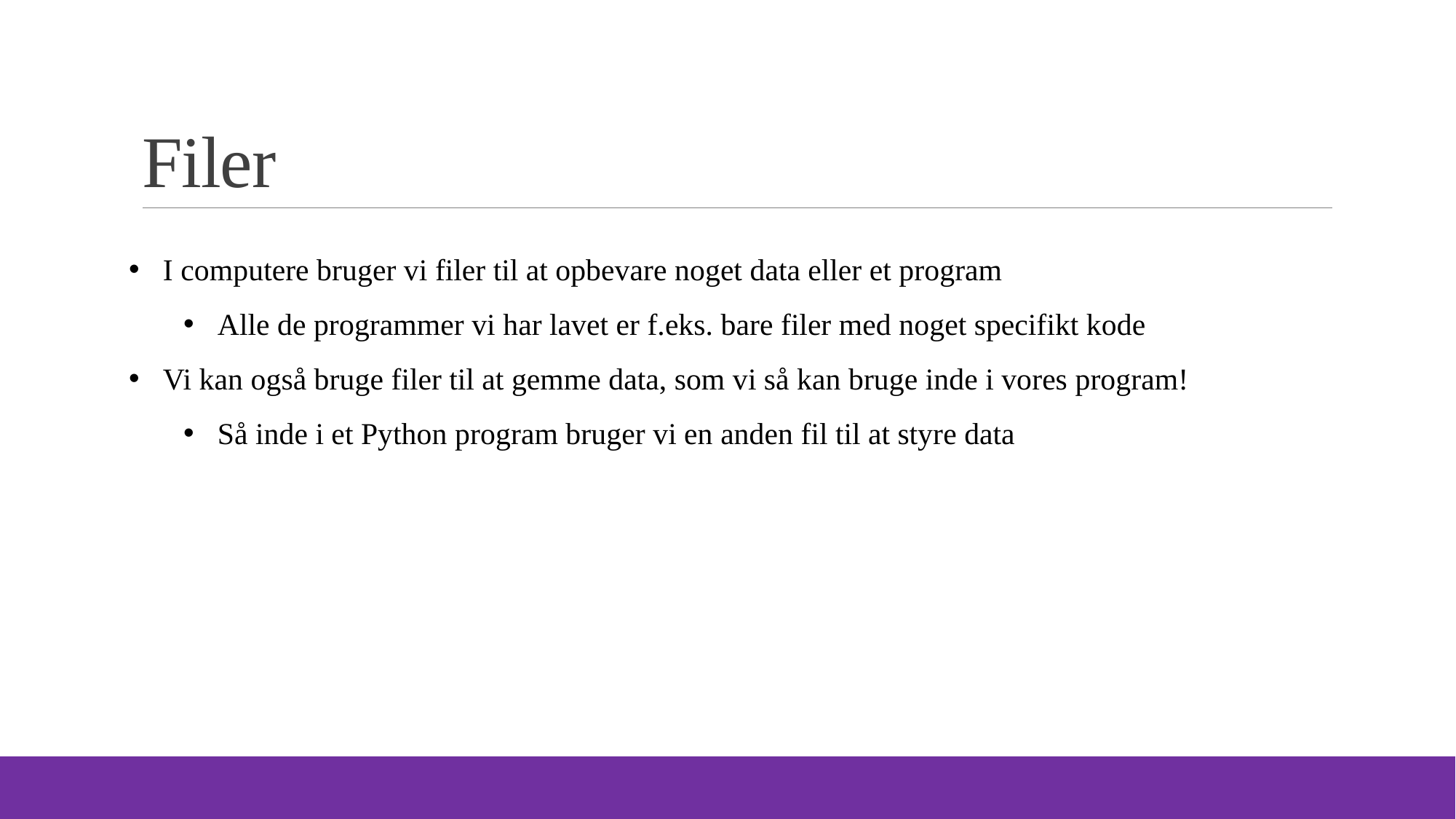

# Filer
I computere bruger vi filer til at opbevare noget data eller et program
Alle de programmer vi har lavet er f.eks. bare filer med noget specifikt kode
Vi kan også bruge filer til at gemme data, som vi så kan bruge inde i vores program!
Så inde i et Python program bruger vi en anden fil til at styre data